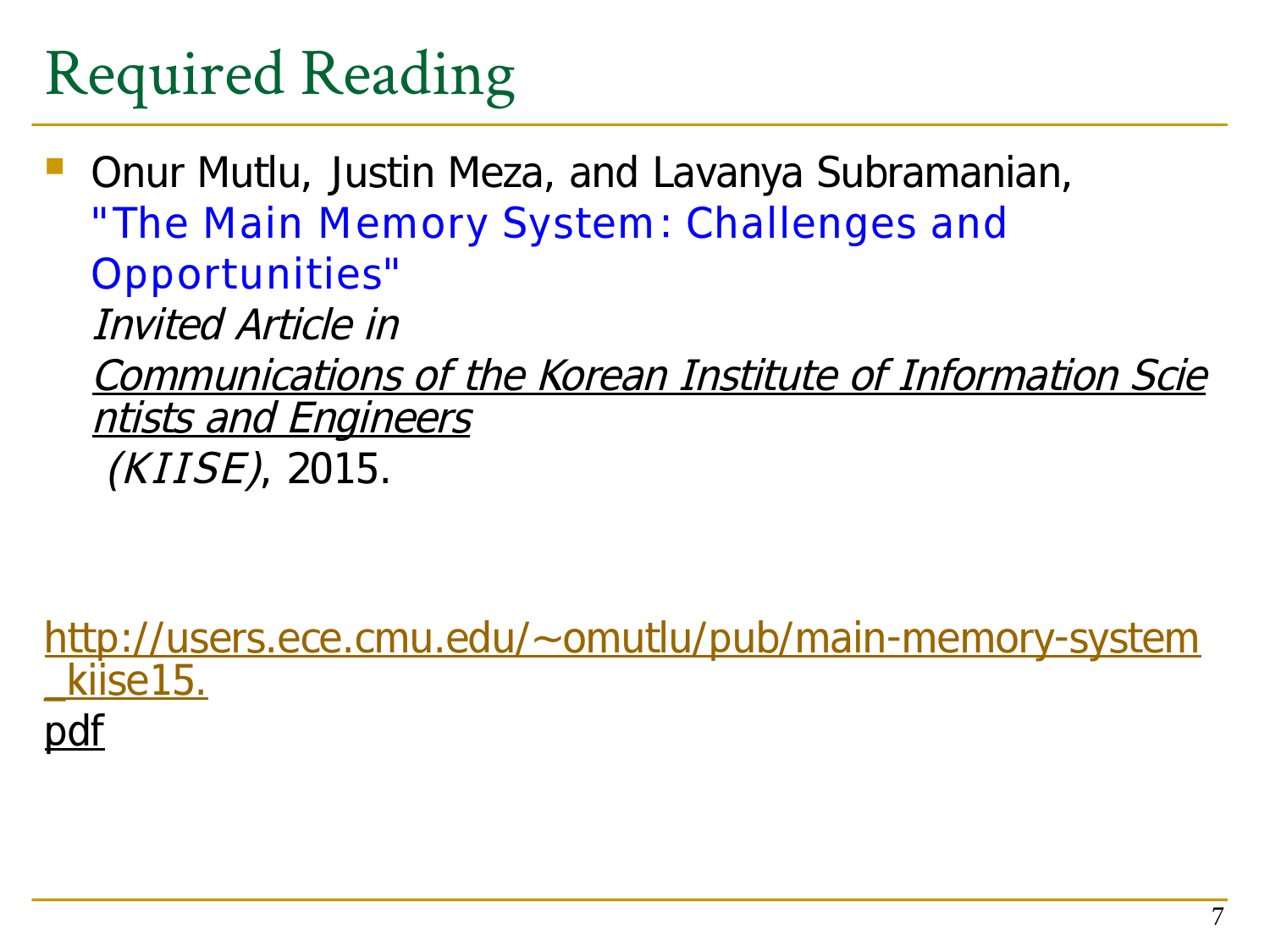

# Required Reading
Onur Mutlu, Justin Meza, and Lavanya Subramanian,
"The Main Memory System: Challenges and Opportunities"
Invited Article in Communications of the Korean Institute of Information Scientists and Engineers (KIISE), 2015.

   http://users.ece.cmu.edu/~omutlu/pub/main-memory-system_kiise15.pdf

7